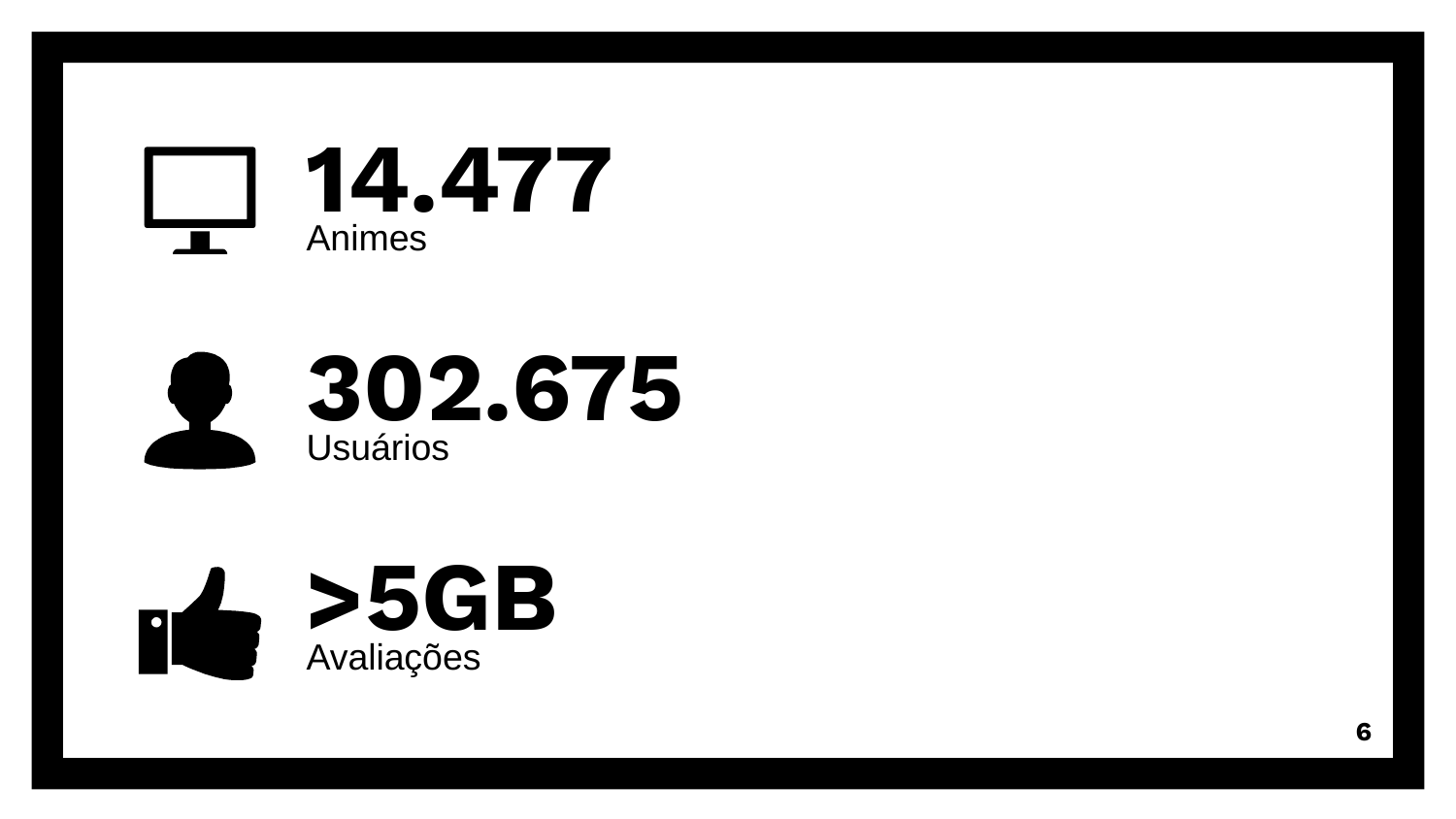

14.477

Animes
302.675

Usuários
>5GB

Avaliações
6